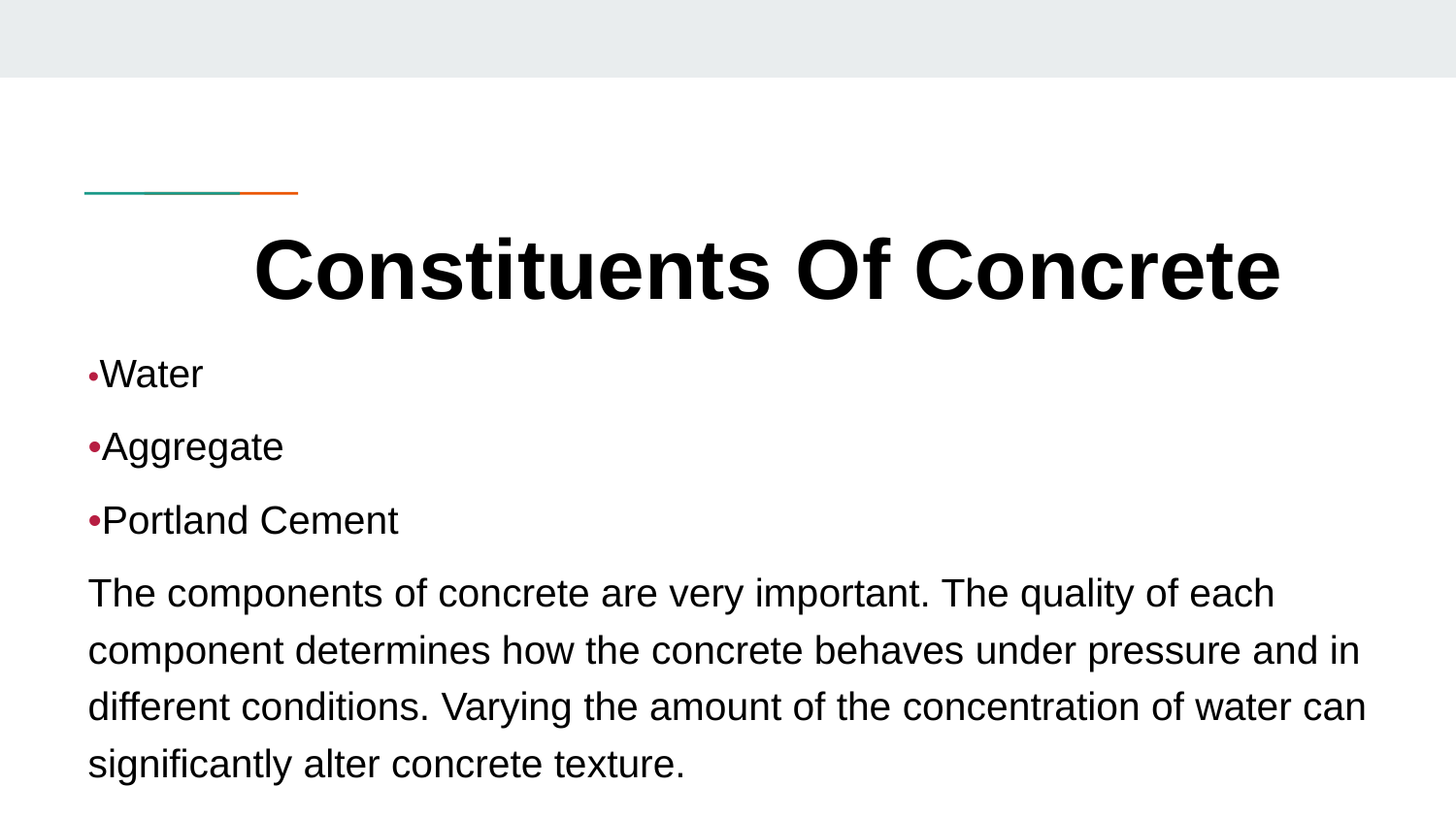

# Constituents Of Concrete
•Water
•Aggregate
•Portland Cement
The components of concrete are very important. The quality of each component determines how the concrete behaves under pressure and in different conditions. Varying the amount of the concentration of water can significantly alter concrete texture.